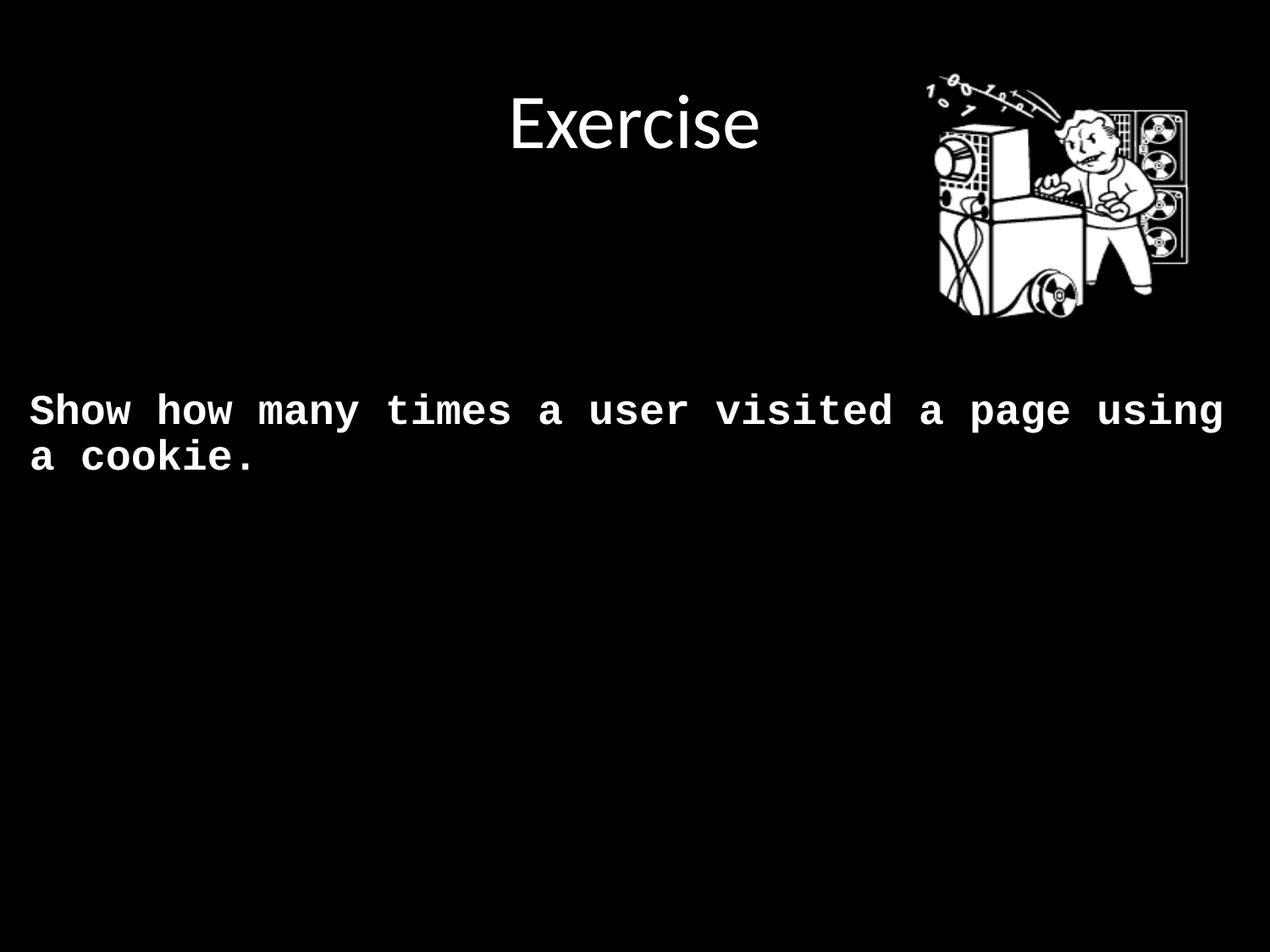

# Exercise

Show how many times a user visited a page using a cookie.